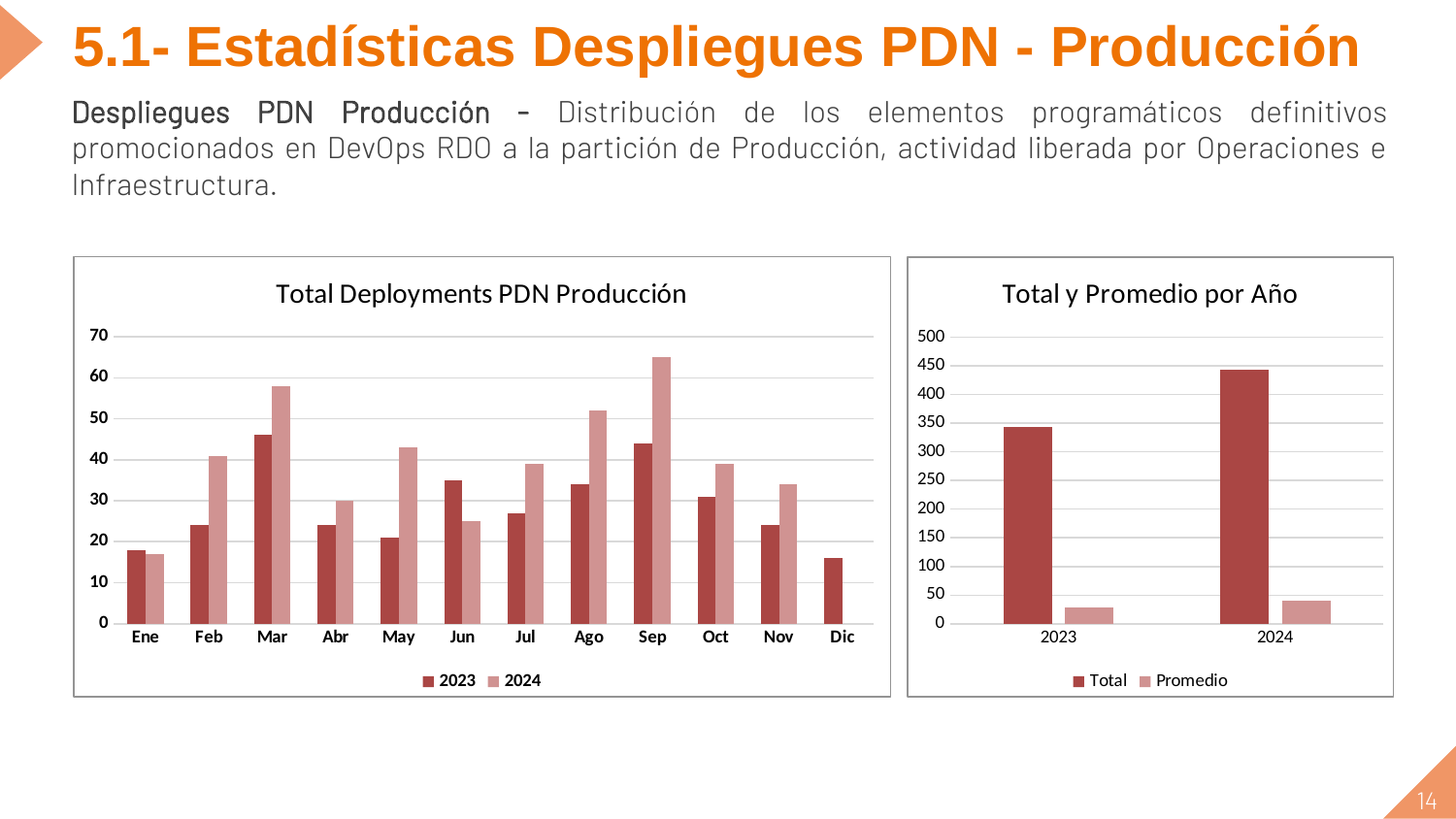

# 5.1- Estadísticas Despliegues PDN - Producción
Despliegues PDN Producción - Distribución de los elementos programáticos definitivos promocionados en DevOps RDO a la partición de Producción, actividad liberada por Operaciones e Infraestructura.

### Chart: Total Deployments PDN Producción

| Category | 2023 | 2024 |
|---|---|---|
| Ene | 18.0 | 17.0 |
| Feb | 24.0 | 41.0 |
| Mar | 46.0 | 58.0 |
| Abr | 24.0 | 30.0 |
| May | 21.0 | 43.0 |
| Jun | 35.0 | 25.0 |
| Jul | 27.0 | 39.0 |
| Ago | 34.0 | 52.0 |
| Sep | 44.0 | 65.0 |
| Oct | 31.0 | 39.0 |
| Nov | 24.0 | 34.0 |
| Dic | 16.0 | None |

### Chart: Total y Promedio por Año

| Category | Total | Promedio |
|---|---|---|
| 2023 | 344.0 | 28.666666666666668 |
| 2024 | 443.0 | 40.27272727272727 |
14